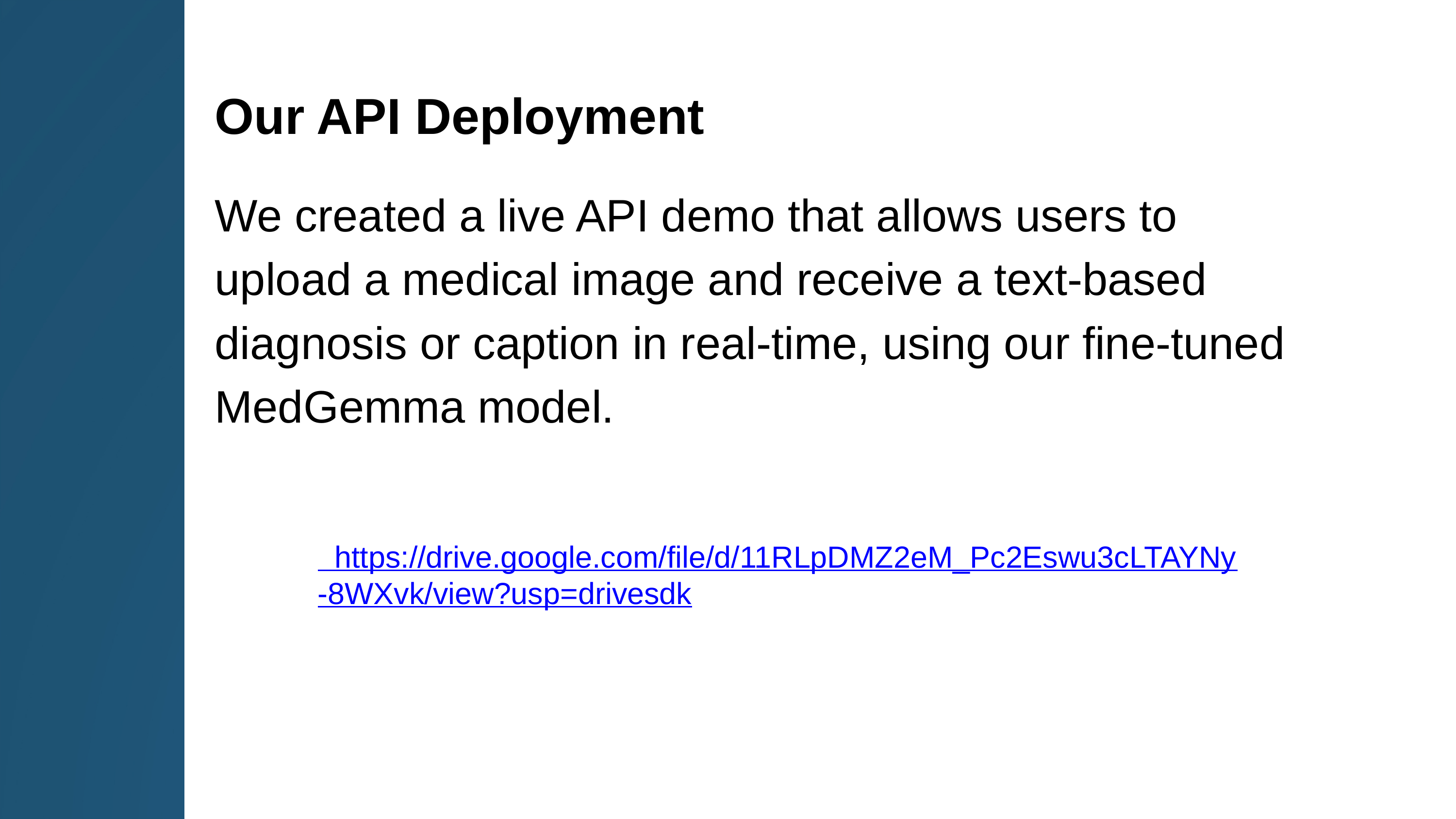

Our API Deployment

We created a live API demo that allows users to upload a medical image and receive a text-based diagnosis or caption in real-time, using our fine-tuned MedGemma model.
  https://drive.google.com/file/d/11RLpDMZ2eM_Pc2Eswu3cLTAYNy-8WXvk/view?usp=drivesdk